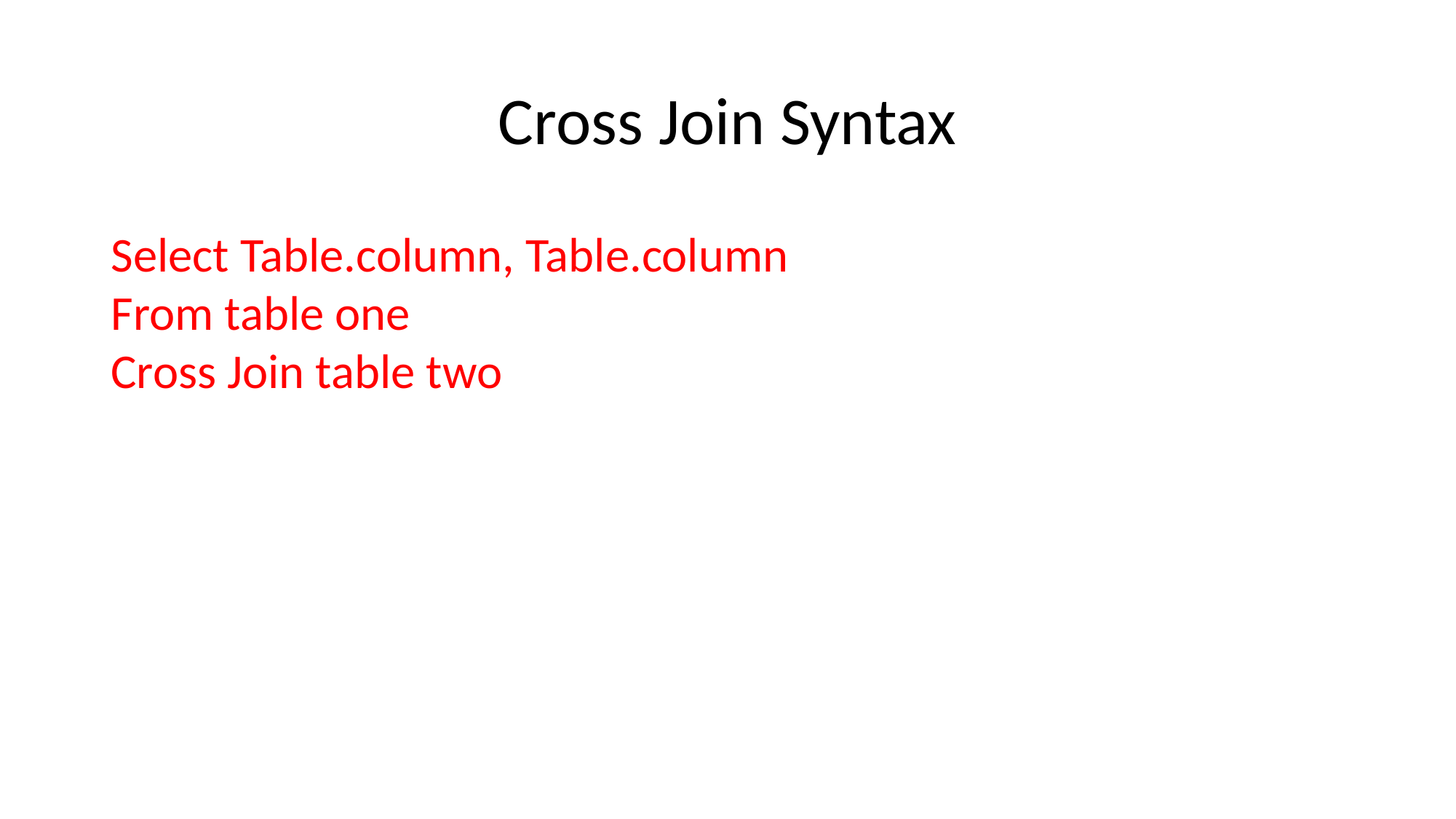

# Cross Join Syntax
Select Table.column, Table.column
From table one
Cross Join table two